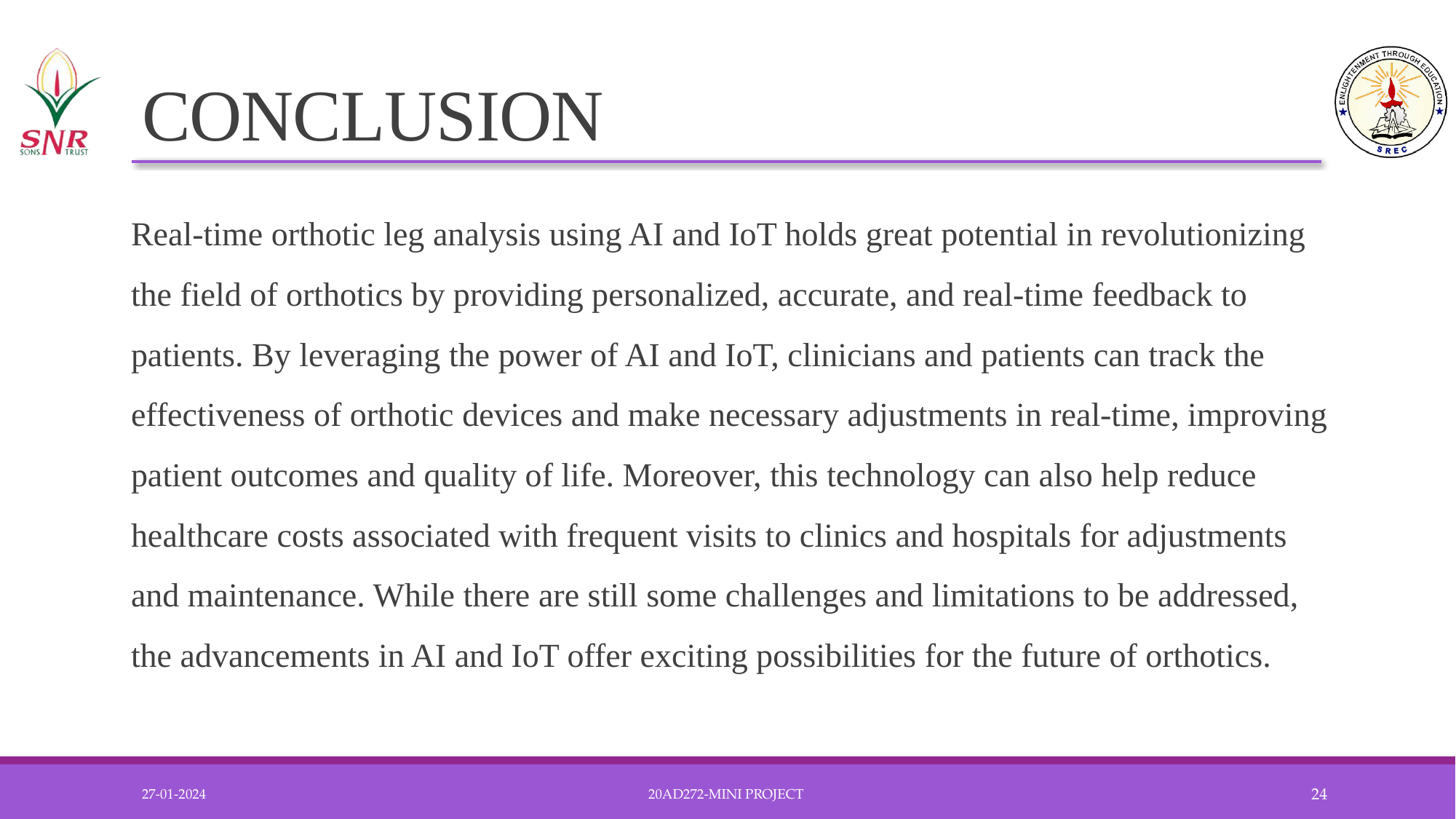

# CONCLUSION
Real-time orthotic leg analysis using AI and IoT holds great potential in revolutionizing the field of orthotics by providing personalized, accurate, and real-time feedback to patients. By leveraging the power of AI and IoT, clinicians and patients can track the effectiveness of orthotic devices and make necessary adjustments in real-time, improving patient outcomes and quality of life. Moreover, this technology can also help reduce healthcare costs associated with frequent visits to clinics and hospitals for adjustments and maintenance. While there are still some challenges and limitations to be addressed, the advancements in AI and IoT offer exciting possibilities for the future of orthotics.
27-01-2024
20AD272-MINI PROJECT
24